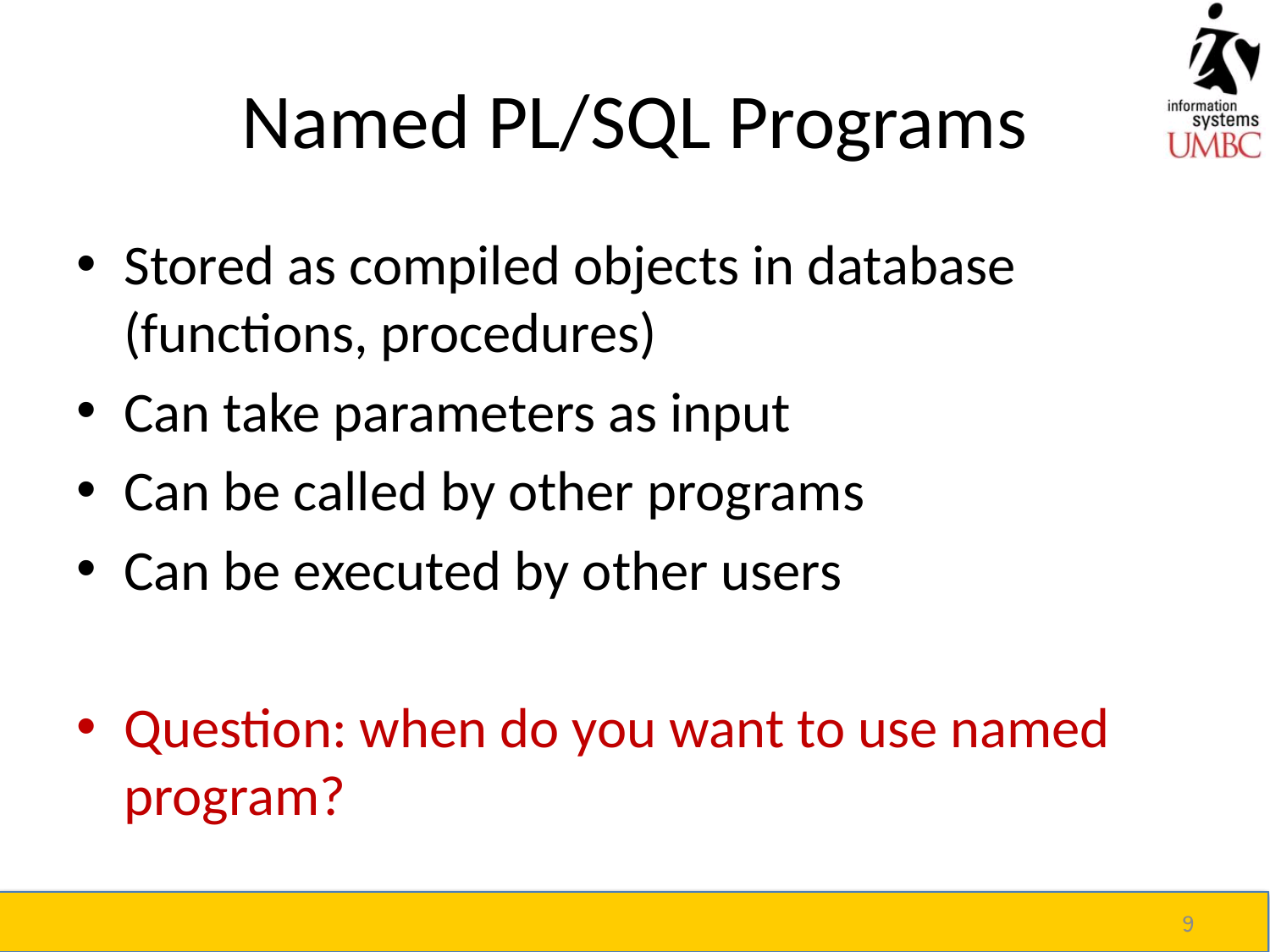

# Named PL/SQL Programs
Stored as compiled objects in database (functions, procedures)
Can take parameters as input
Can be called by other programs
Can be executed by other users

Question: when do you want to use named program?
9